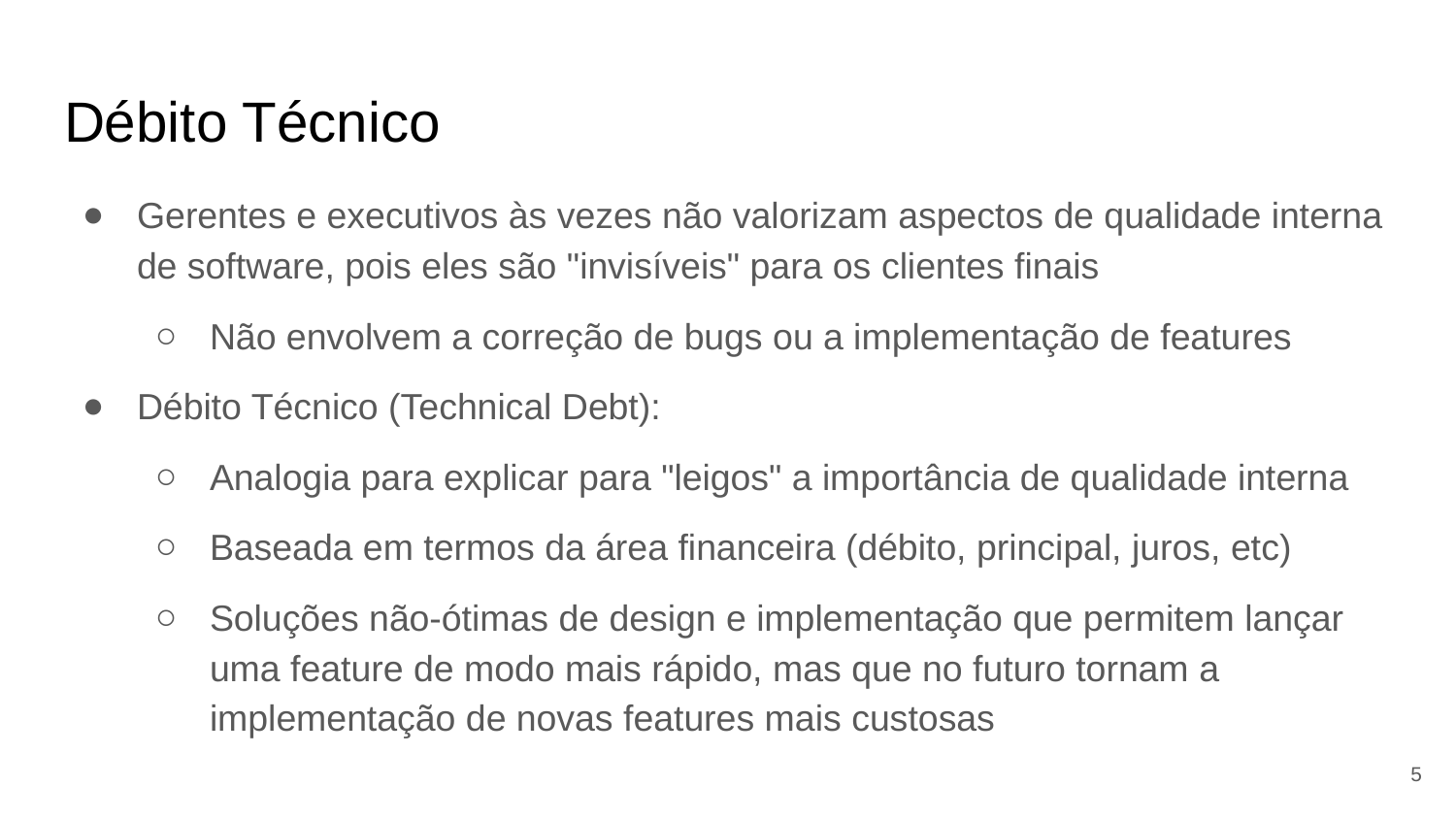

# Débito Técnico
Gerentes e executivos às vezes não valorizam aspectos de qualidade interna de software, pois eles são "invisíveis" para os clientes finais
Não envolvem a correção de bugs ou a implementação de features
Débito Técnico (Technical Debt):
Analogia para explicar para "leigos" a importância de qualidade interna
Baseada em termos da área financeira (débito, principal, juros, etc)
Soluções não-ótimas de design e implementação que permitem lançar uma feature de modo mais rápido, mas que no futuro tornam a implementação de novas features mais custosas
5